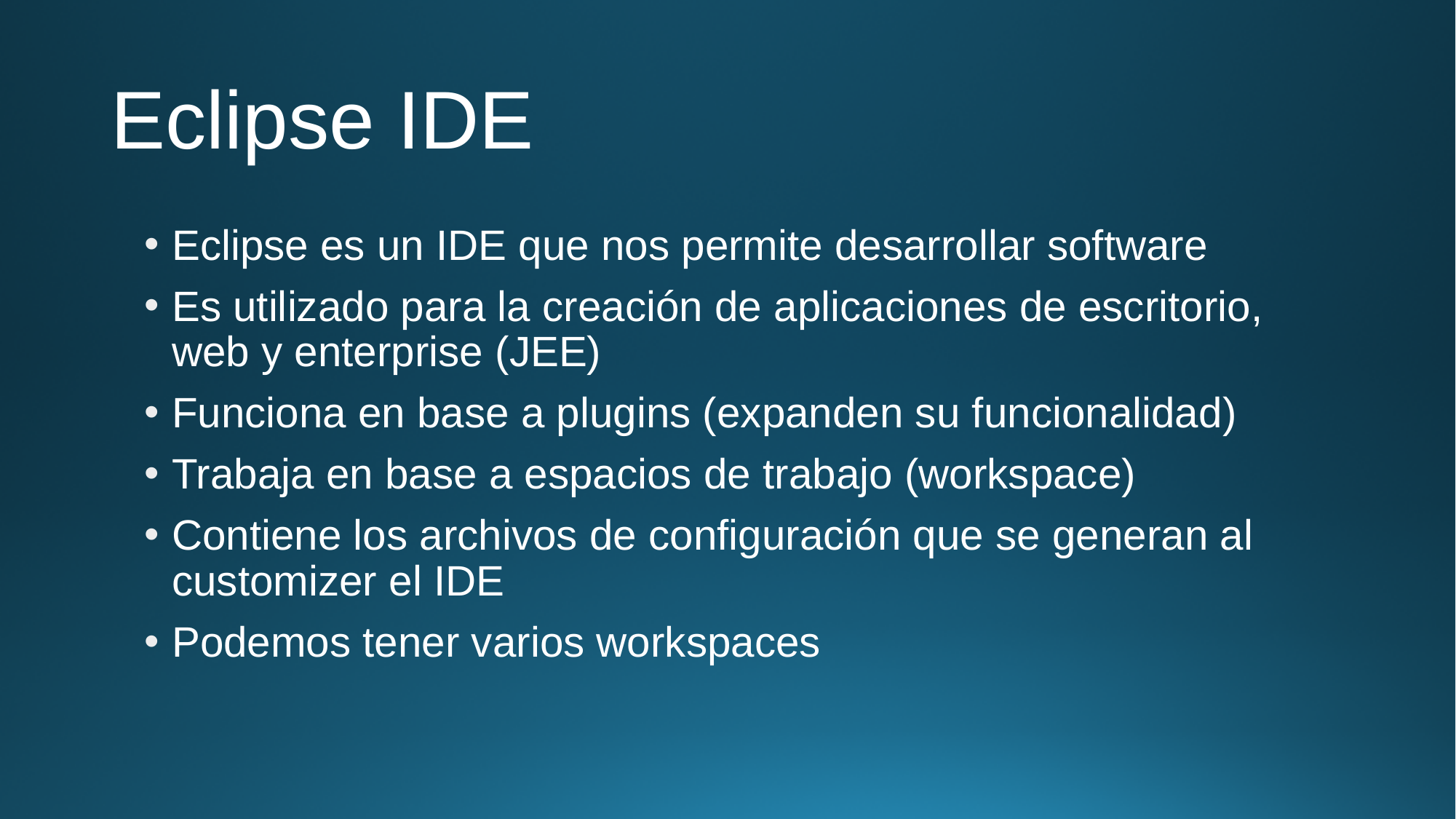

# Eclipse IDE
Eclipse es un IDE que nos permite desarrollar software
Es utilizado para la creación de aplicaciones de escritorio, web y enterprise (JEE)
Funciona en base a plugins (expanden su funcionalidad)
Trabaja en base a espacios de trabajo (workspace)
Contiene los archivos de configuración que se generan al customizer el IDE
Podemos tener varios workspaces